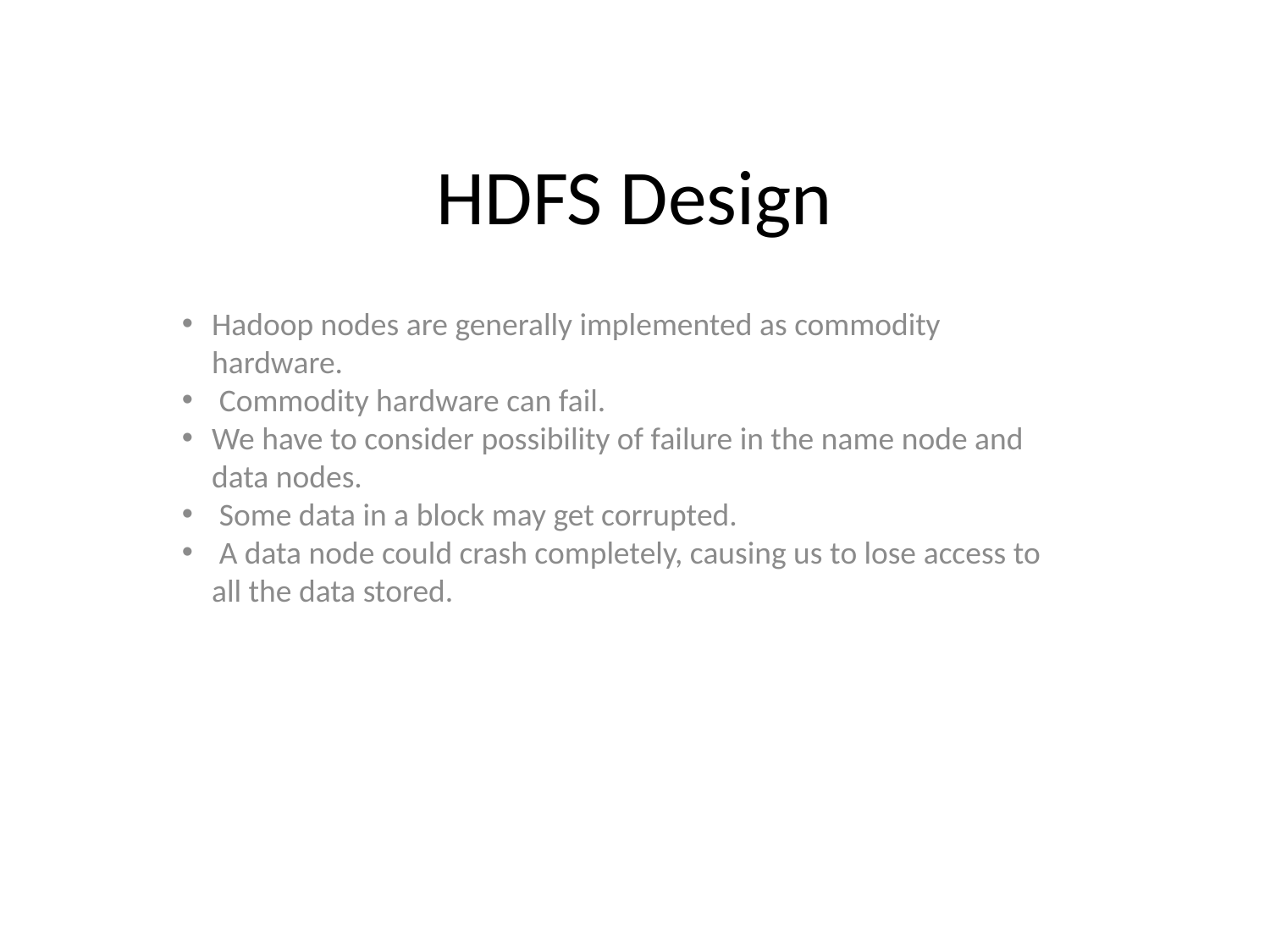

HDFS Design
Hadoop nodes are generally implemented as commodity hardware.
 Commodity hardware can fail.
We have to consider possibility of failure in the name node and data nodes.
 Some data in a block may get corrupted.
 A data node could crash completely, causing us to lose access to all the data stored.